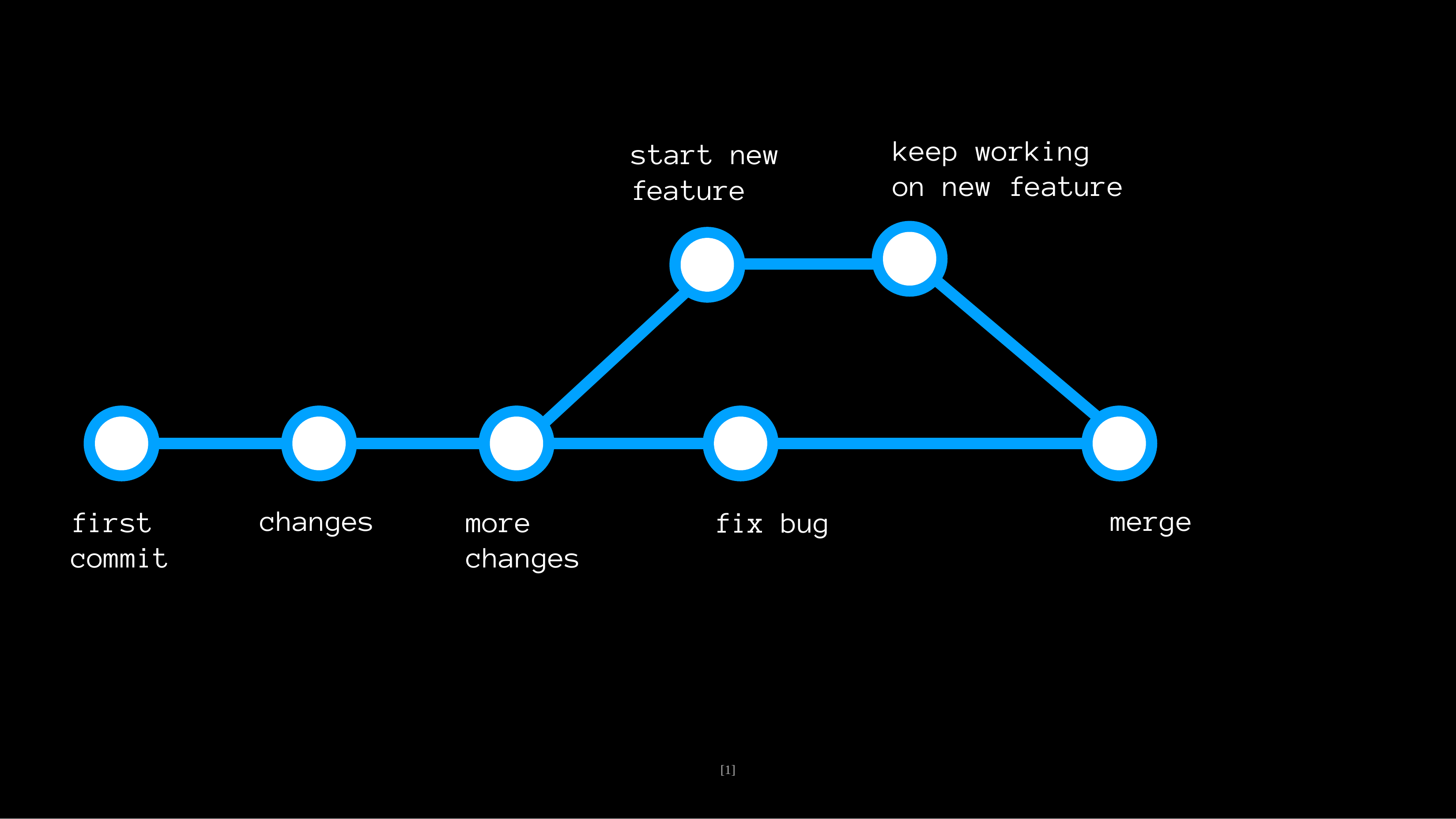

# keep working on new feature
start new feature

first commit
changes
more changes
merge
fix bug
[1]